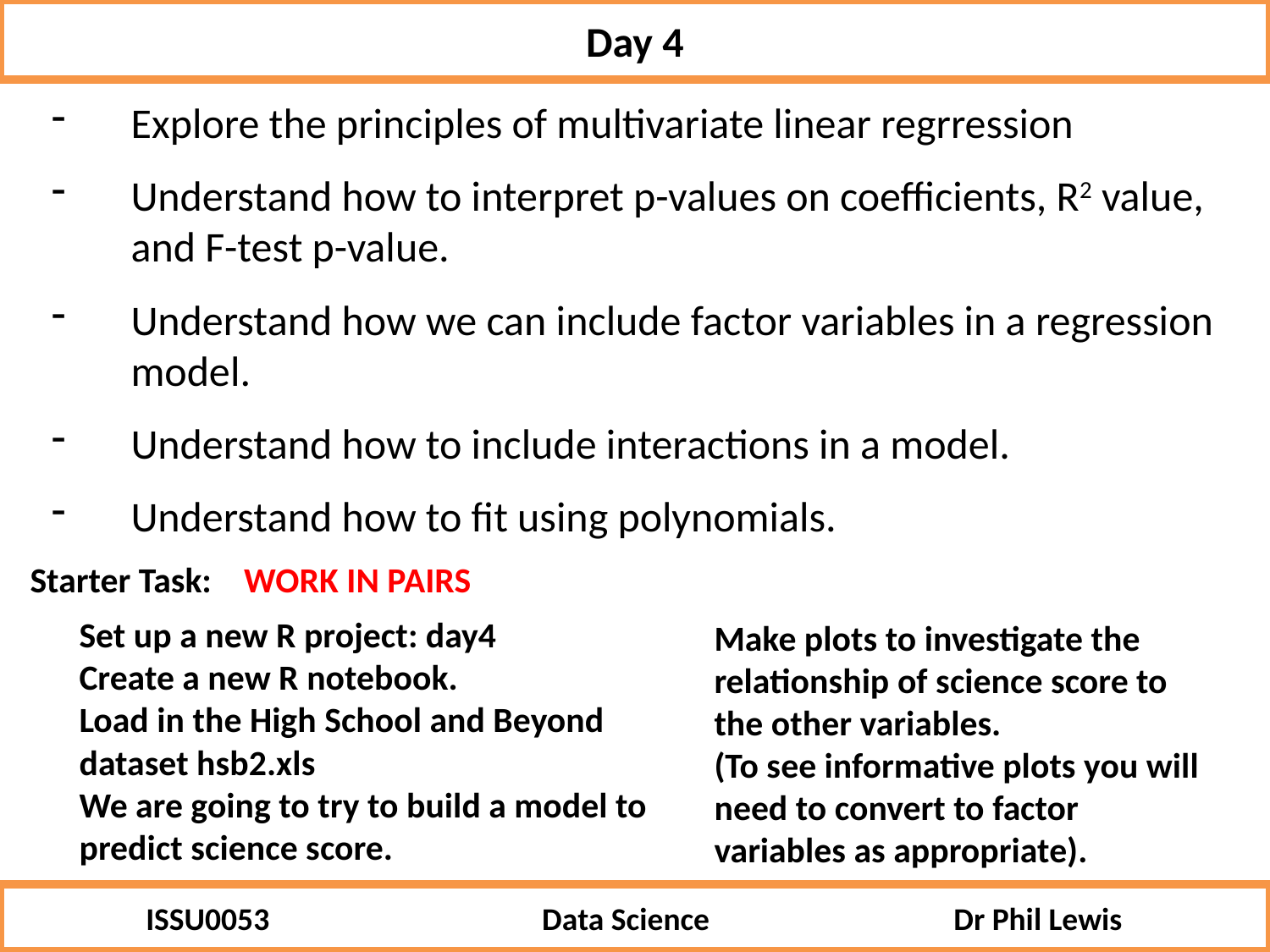

Day 4
Explore the principles of multivariate linear regrression

Understand how to interpret p-values on coefficients, R2 value, and F-test p-value.

Understand how we can include factor variables in a regression model.

Understand how to include interactions in a model.

Understand how to fit using polynomials.
Starter Task:    WORK IN PAIRS
Set up a new R project: day4
Create a new R notebook.
Load in the High School and Beyond dataset hsb2.xls
We are going to try to build a model to predict science score.
Make plots to investigate the relationship of science score to the other variables.
(To see informative plots you will need to convert to factor variables as appropriate).
ISSU0053                                      Data Science                                  Dr Phil Lewis